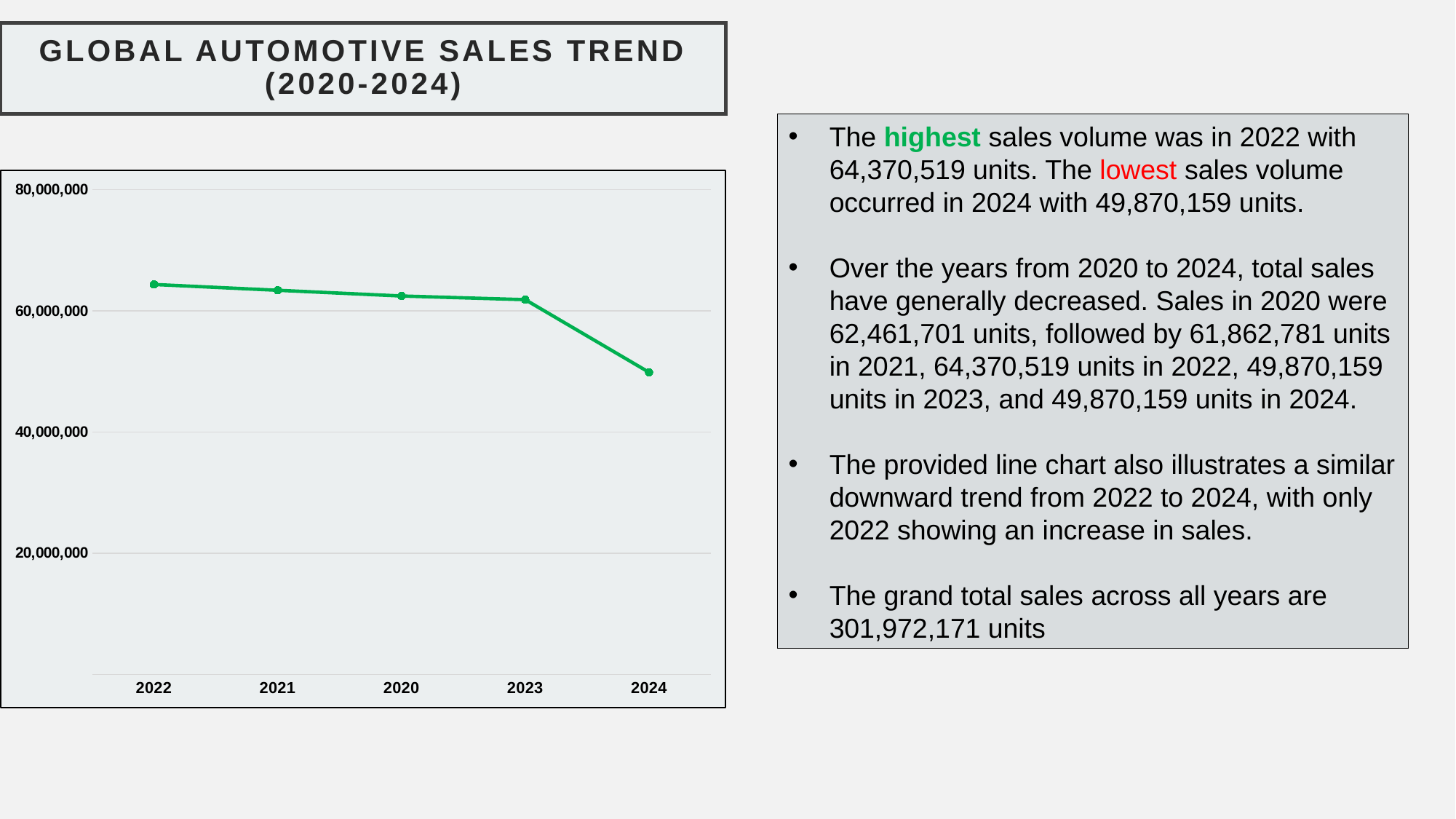

# Global Automotive Sales Trend (2020-2024)
The highest sales volume was in 2022 with 64,370,519 units. The lowest sales volume occurred in 2024 with 49,870,159 units.

Over the years from 2020 to 2024, total sales have generally decreased. Sales in 2020 were 62,461,701 units, followed by 61,862,781 units in 2021, 64,370,519 units in 2022, 49,870,159 units in 2023, and 49,870,159 units in 2024.

The provided line chart also illustrates a similar downward trend from 2022 to 2024, with only 2022 showing an increase in sales.

The grand total sales across all years are 301,972,171 units

### Chart

| Category | Total |
|---|---|
| 2022 | 64370517.52999993 |
| 2021 | 63407032.42999996 |
| 2020 | 62461701.23 |
| 2023 | 61862760.88999999 |
| 2024 | 49870158.61000001 |